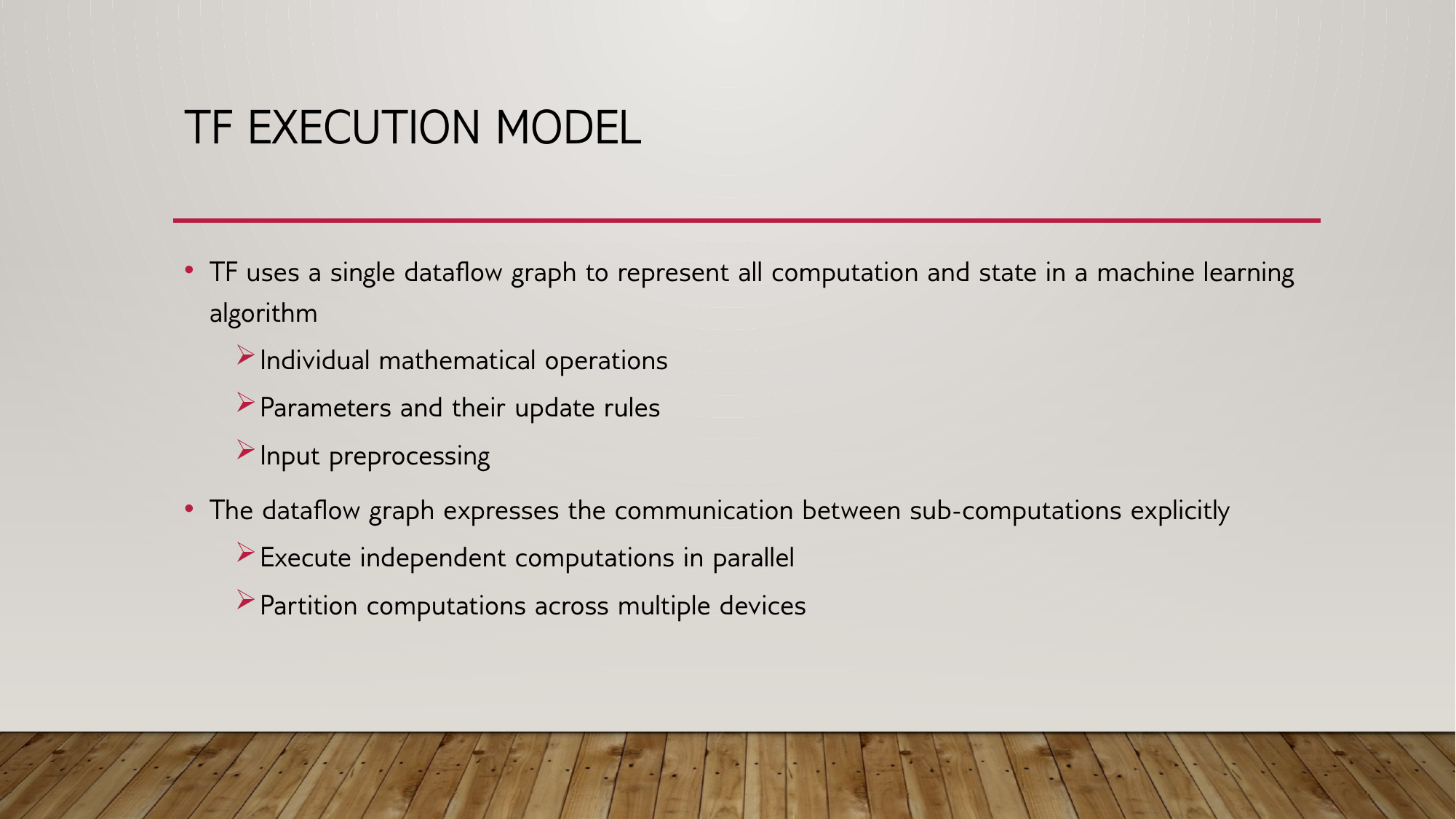

# Tf execution model
TF uses a single dataflow graph to represent all computation and state in a machine learning algorithm
Individual mathematical operations
Parameters and their update rules
Input preprocessing
The dataflow graph expresses the communication between sub-computations explicitly
Execute independent computations in parallel
Partition computations across multiple devices